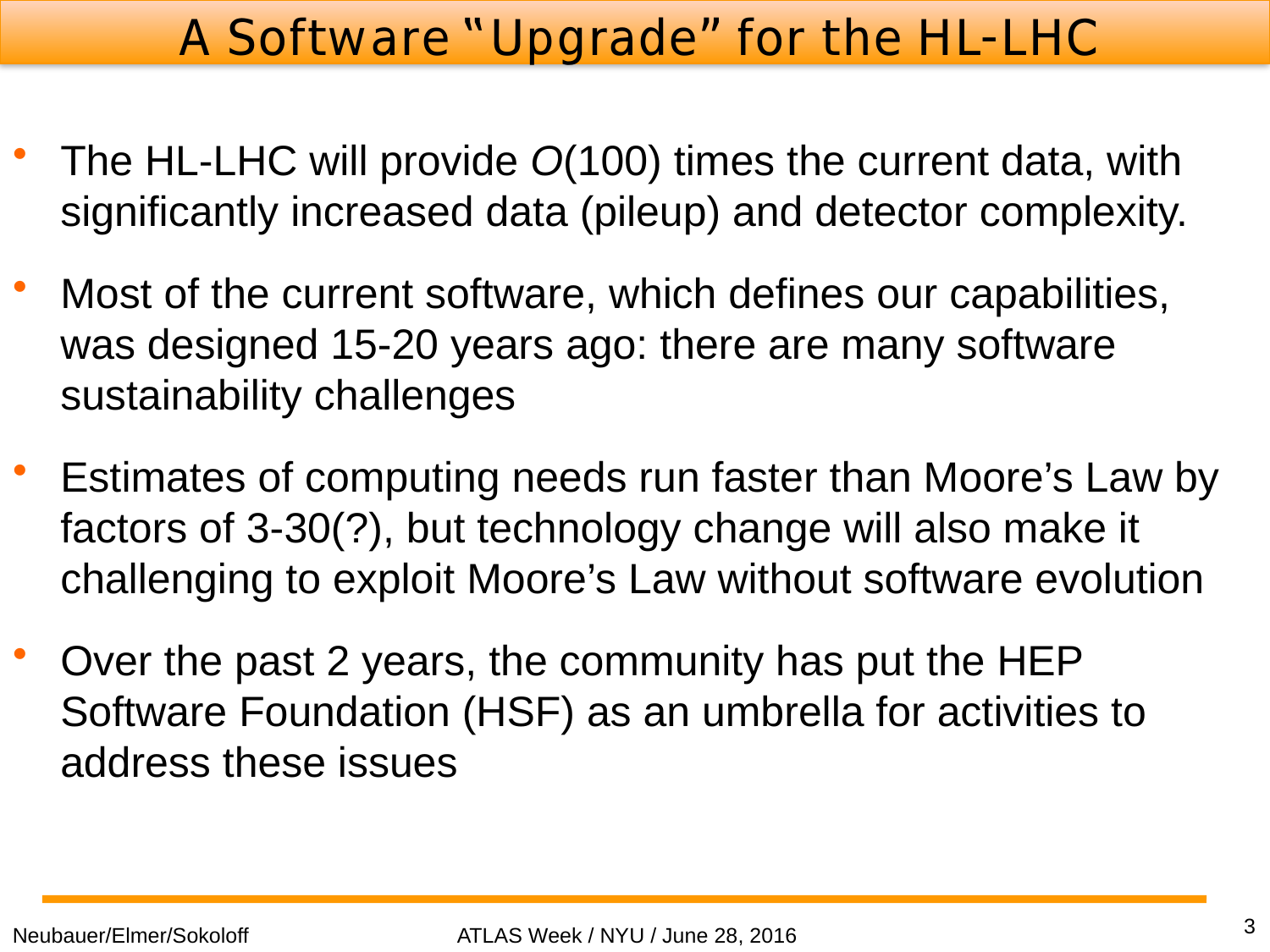

A Software “Upgrade” for the HL-LHC
The HL-LHC will provide O(100) times the current data, with significantly increased data (pileup) and detector complexity.
Most of the current software, which defines our capabilities, was designed 15-20 years ago: there are many software sustainability challenges
Estimates of computing needs run faster than Moore’s Law by factors of 3-30(?), but technology change will also make it challenging to exploit Moore’s Law without software evolution
Over the past 2 years, the community has put the HEP Software Foundation (HSF) as an umbrella for activities to address these issues
3
ATLAS Week / NYU / June 28, 2016
Neubauer/Elmer/Sokoloff